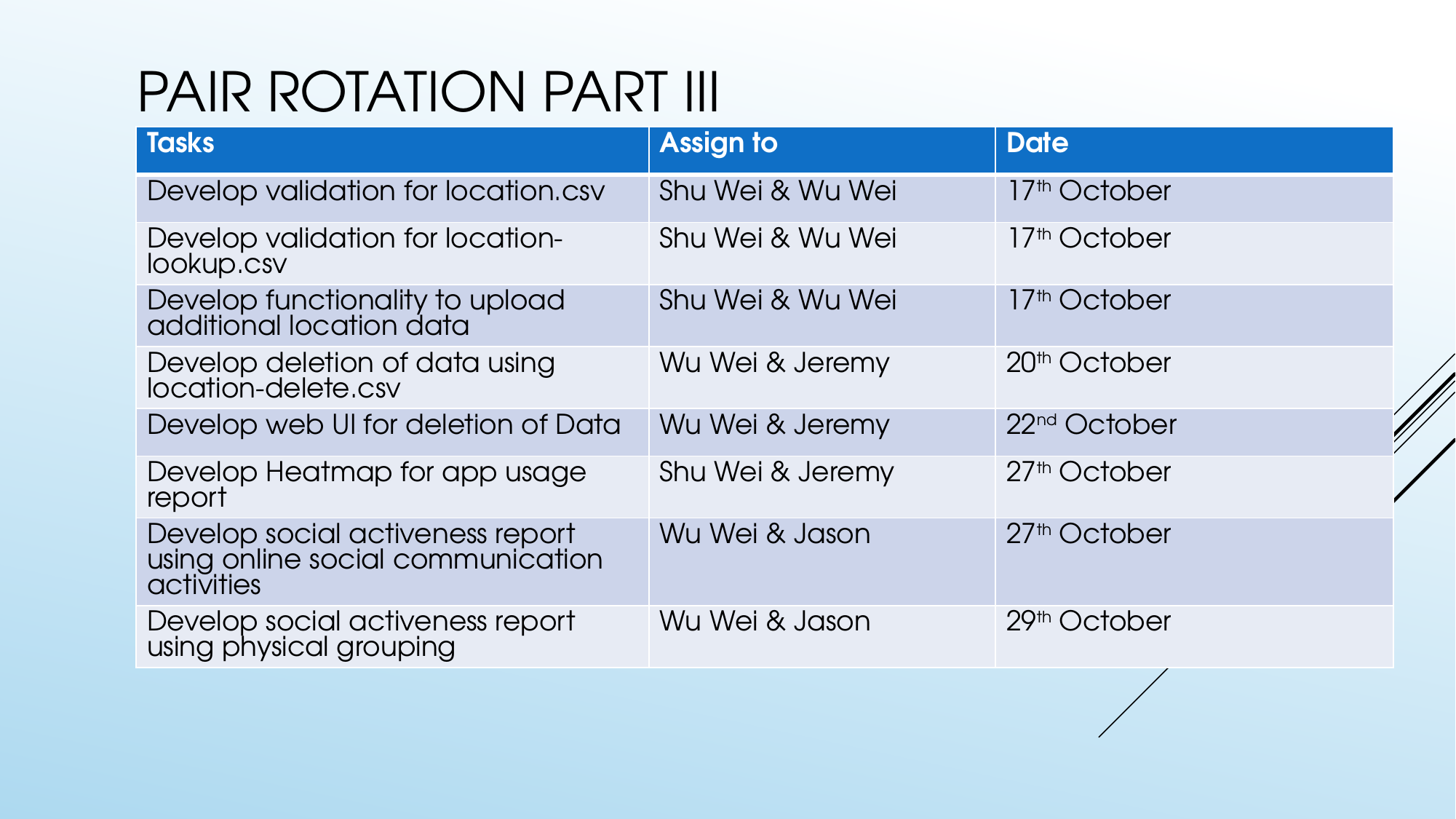

# Pair rotation part III
| Tasks | Assign to | Date |
| --- | --- | --- |
| Develop validation for location.csv | Shu Wei & Wu Wei | 17th October |
| Develop validation for location-lookup.csv | Shu Wei & Wu Wei | 17th October |
| Develop functionality to upload additional location data | Shu Wei & Wu Wei | 17th October |
| Develop deletion of data using location-delete.csv | Wu Wei & Jeremy | 20th October |
| Develop web UI for deletion of Data | Wu Wei & Jeremy | 22nd October |
| Develop Heatmap for app usage report | Shu Wei & Jeremy | 27th October |
| Develop social activeness report using online social communication activities | Wu Wei & Jason | 27th October |
| Develop social activeness report using physical grouping | Wu Wei & Jason | 29th October |